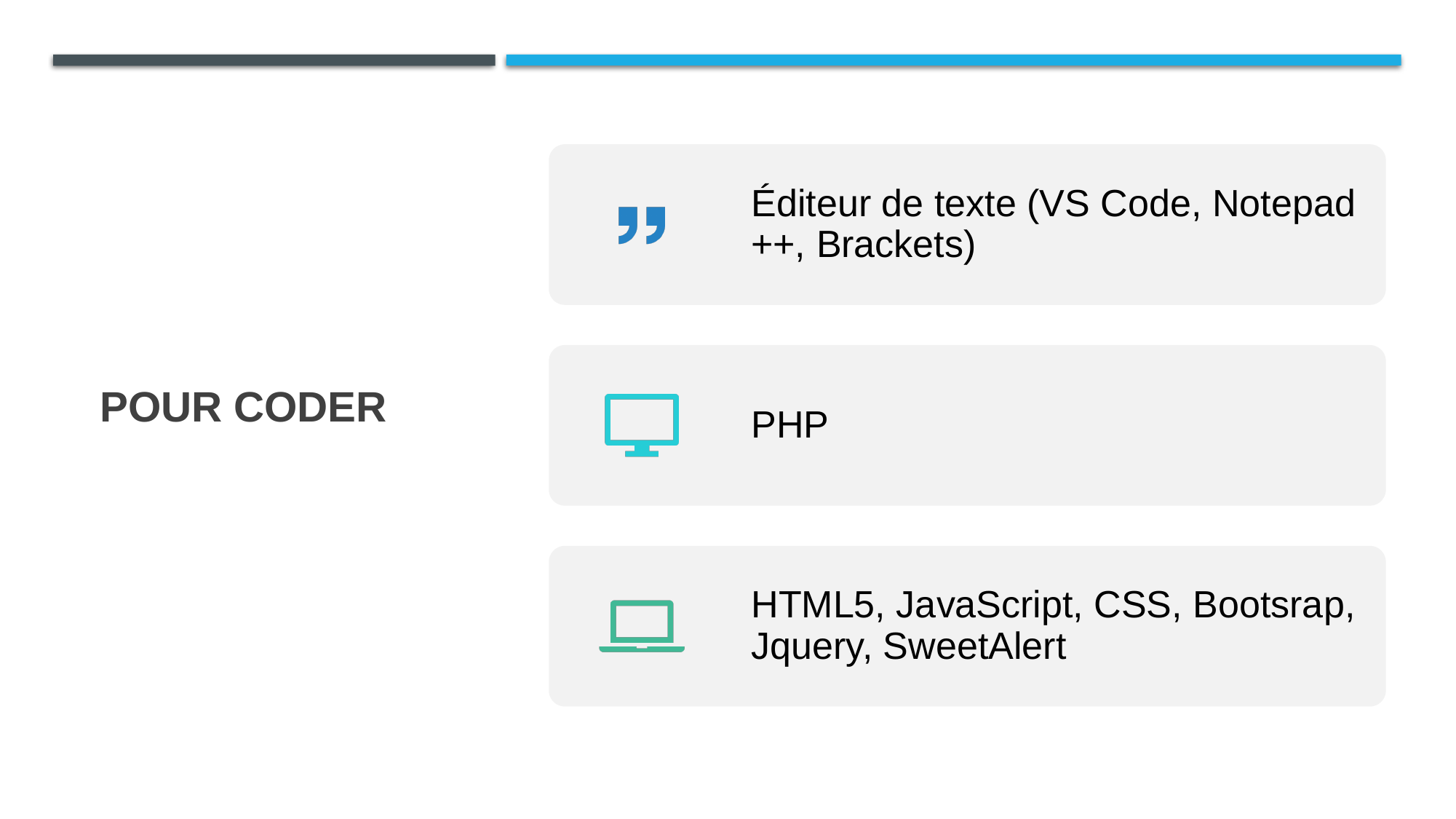

# Pour coder
Éditeur de texte (VS Code, Notepad ++, Brackets)
PHP
HTML5, JavaScript, CSS, Bootsrap, Jquery, SweetAlert